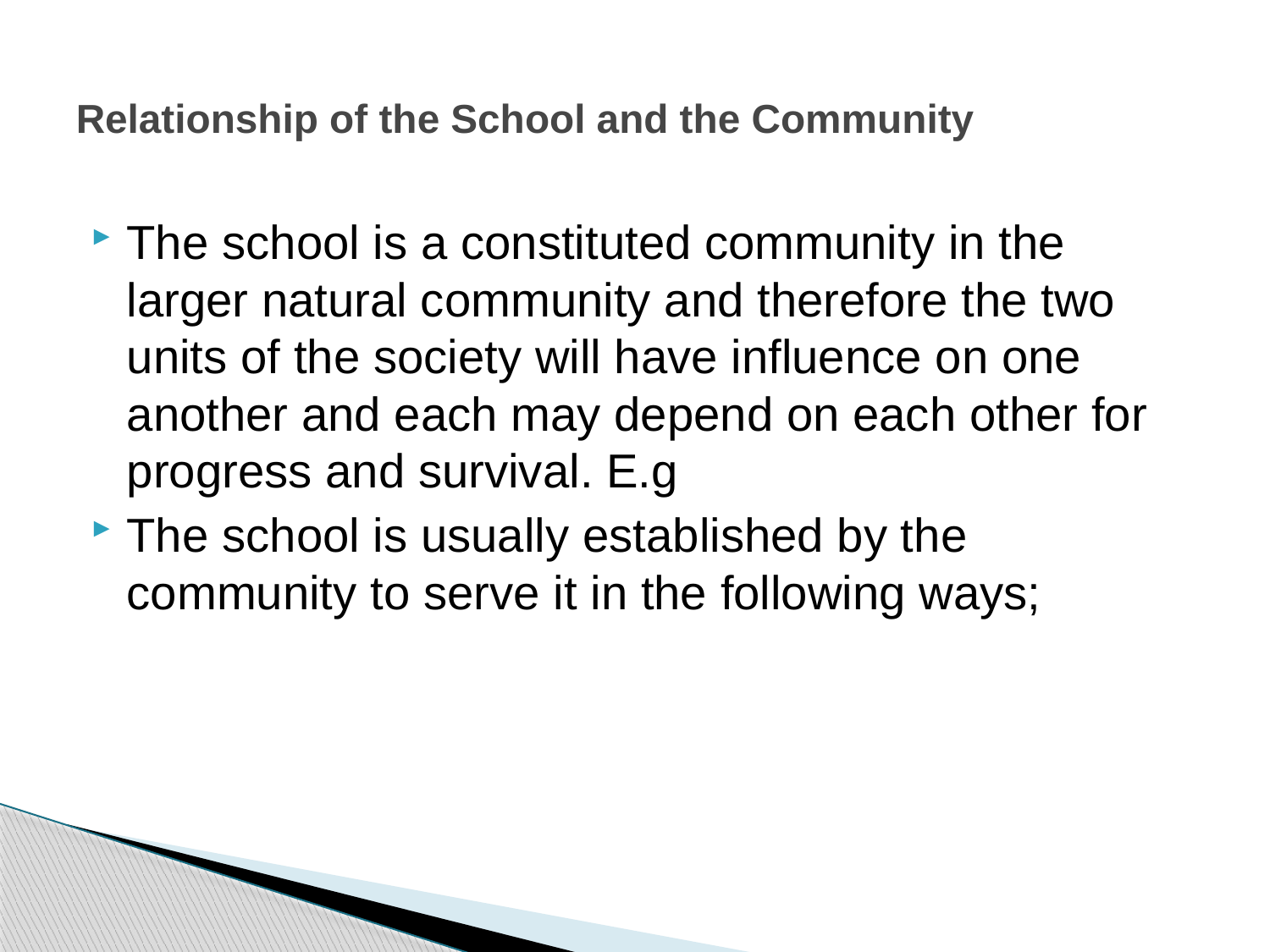

# Relationship of the School and the Community
The school is a constituted community in the larger natural community and therefore the two units of the society will have influence on one another and each may depend on each other for progress and survival. E.g
The school is usually established by the community to serve it in the following ways;